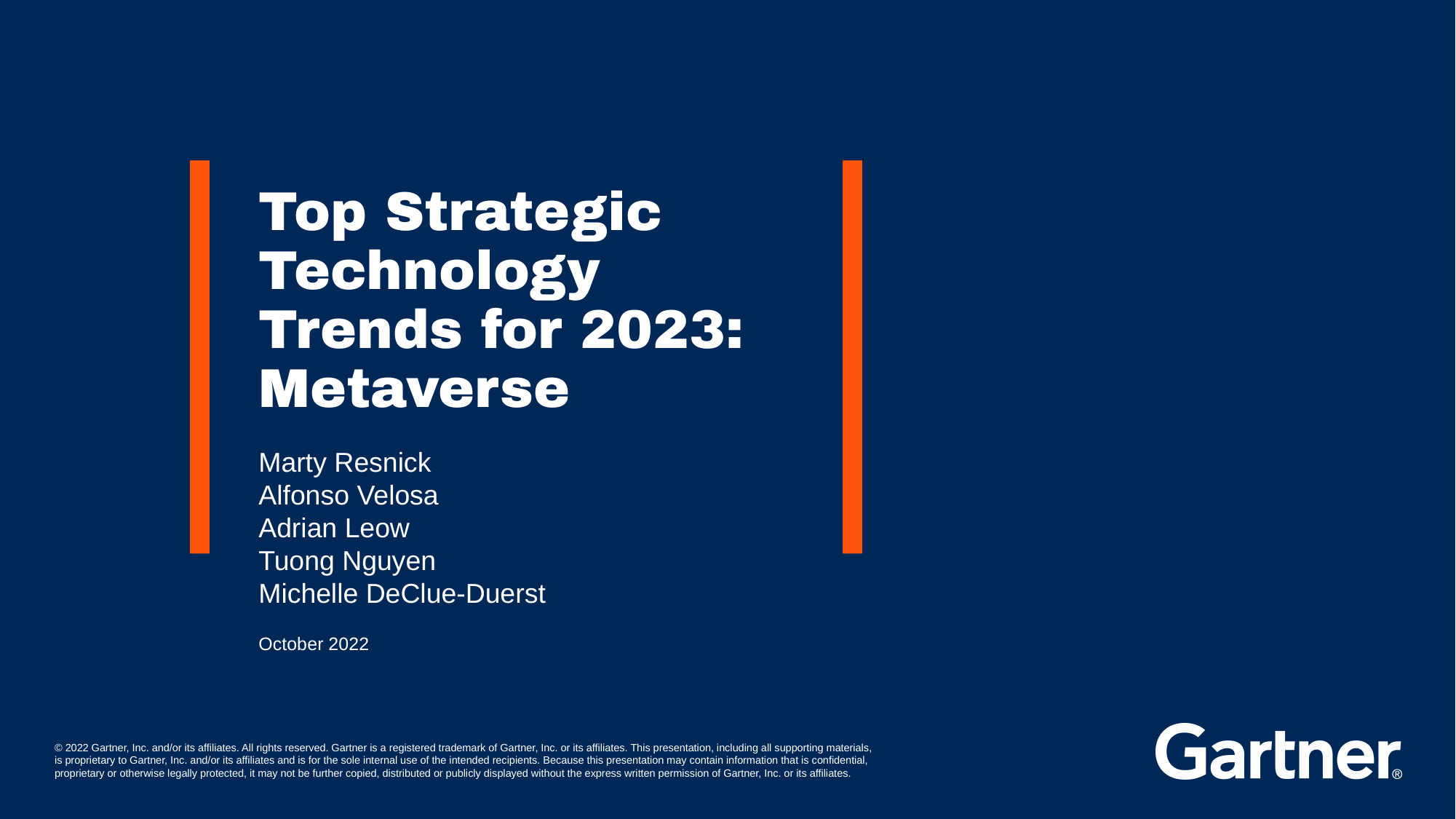

# Top Strategic Technology Trends for 2023: Metaverse
Marty Resnick
Alfonso Velosa
Adrian Leow
Tuong Nguyen
Michelle DeClue-Duerst

October 2022